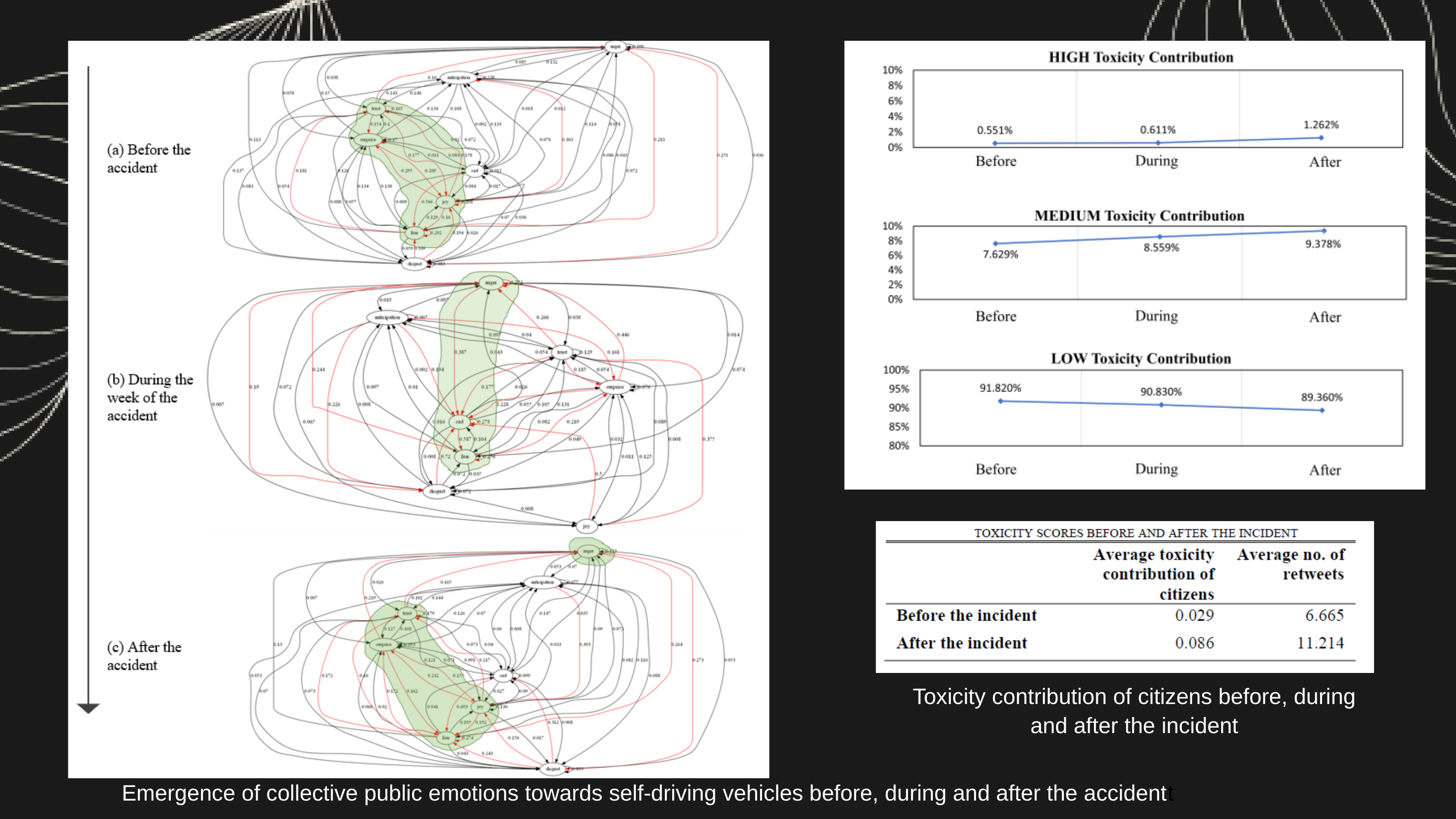

Toxicity contribution of citizens before, during and after the incident
Emergence of collective public emotions towards self-driving vehicles before, during and after the accidentt